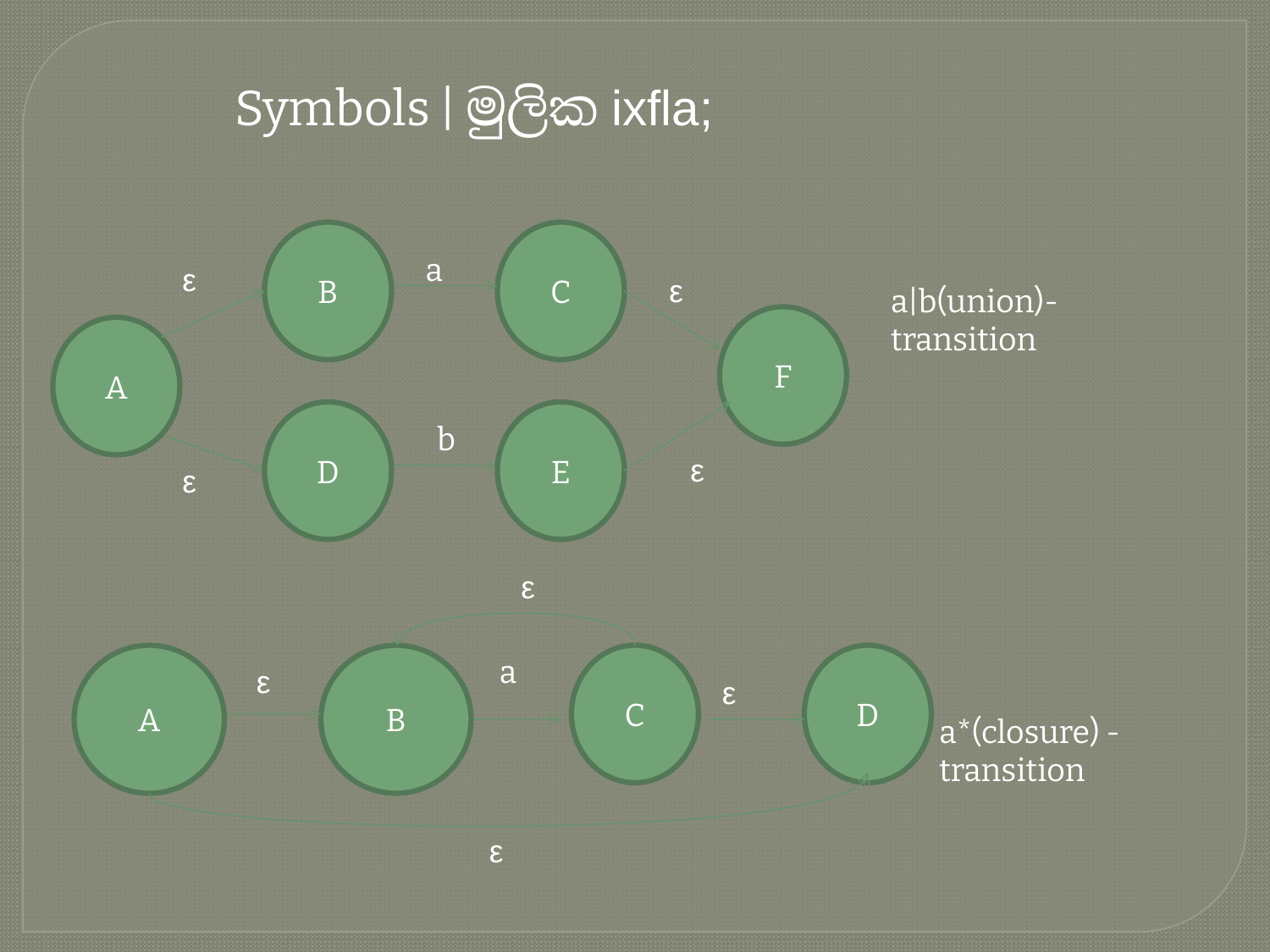

Symbols | මුලික ixfla;
B
C
a|b(union)-transition
a
ε
ε
F
A
D
E
b
ε
ε
ε
A
B
a*(closure) - transition
ε
ε
ε
a
C
D